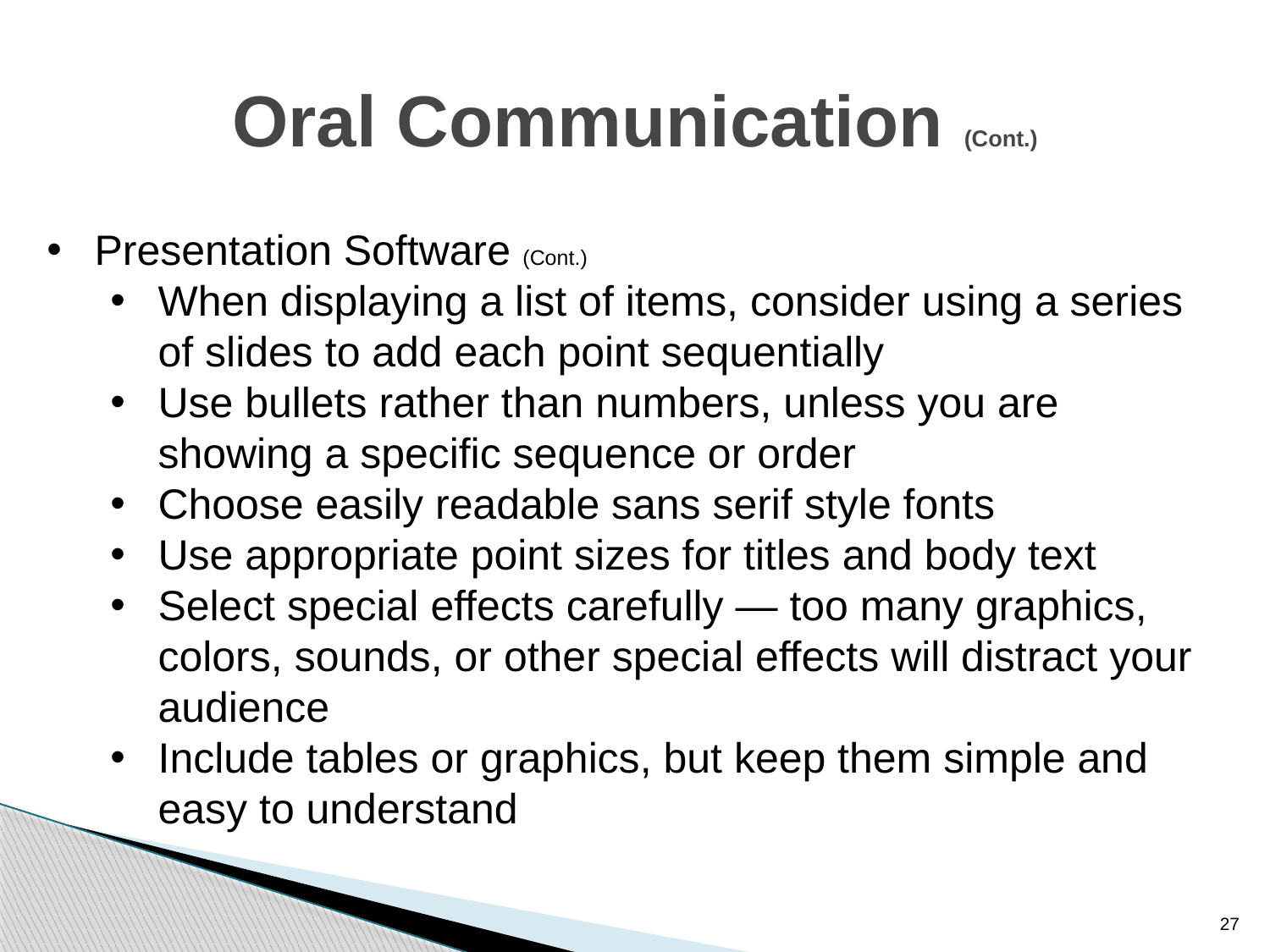

# Oral Communication (Cont.)
Presentation Software (Cont.)
When displaying a list of items, consider using a series of slides to add each point sequentially
Use bullets rather than numbers, unless you are showing a specific sequence or order
Choose easily readable sans serif style fonts
Use appropriate point sizes for titles and body text
Select special effects carefully — too many graphics, colors, sounds, or other special effects will distract your audience
Include tables or graphics, but keep them simple and easy to understand
27